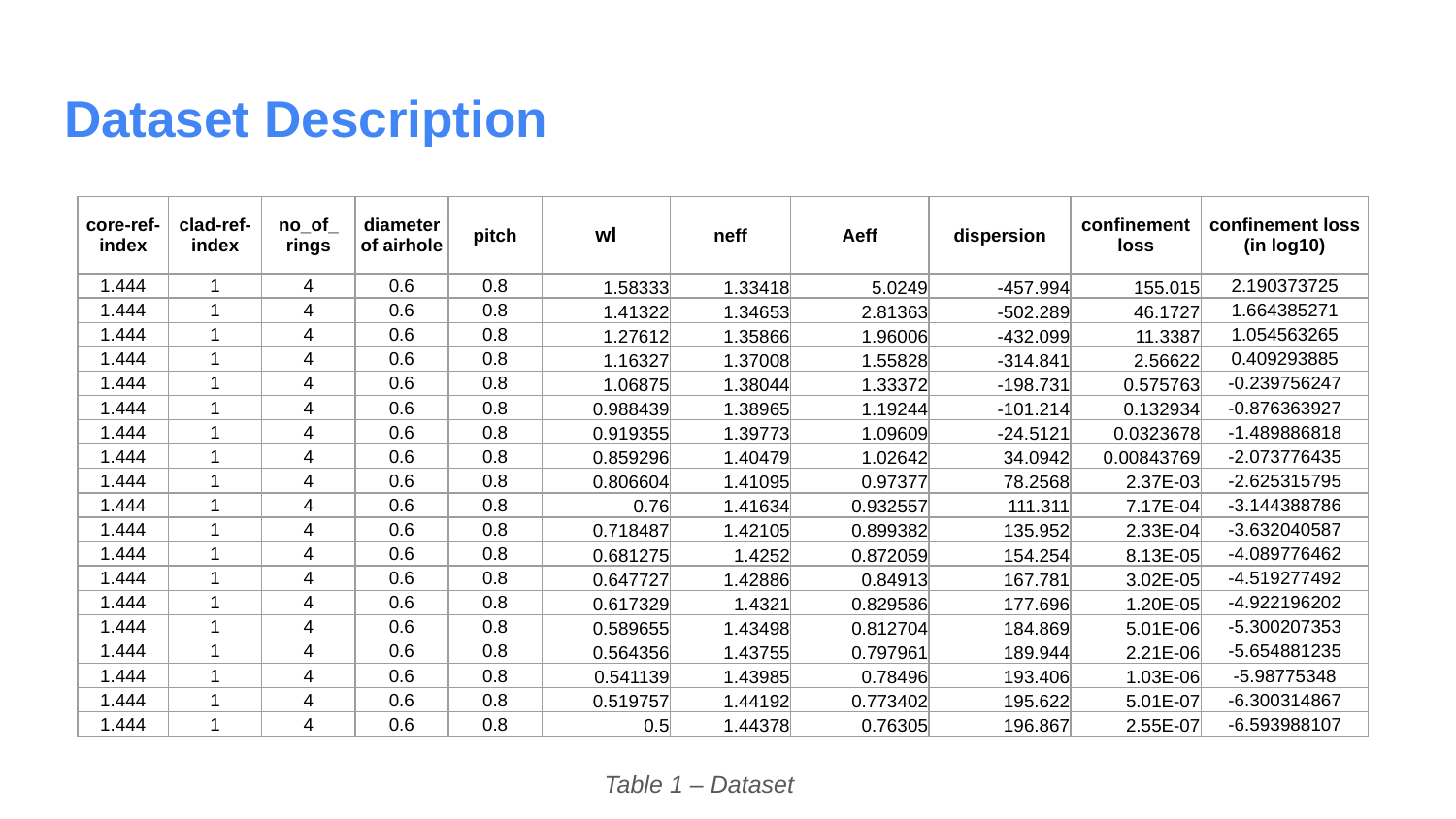

# Dataset Description
| core-ref-index | clad-ref-index | no\_of\_ rings | diameter of airhole | pitch | wl | neff | Aeff | dispersion | confinement loss | confinement loss (in log10) |
| --- | --- | --- | --- | --- | --- | --- | --- | --- | --- | --- |
| 1.444 | 1 | 4 | 0.6 | 0.8 | 1.58333 | 1.33418 | 5.0249 | -457.994 | 155.015 | 2.190373725 |
| 1.444 | 1 | 4 | 0.6 | 0.8 | 1.41322 | 1.34653 | 2.81363 | -502.289 | 46.1727 | 1.664385271 |
| 1.444 | 1 | 4 | 0.6 | 0.8 | 1.27612 | 1.35866 | 1.96006 | -432.099 | 11.3387 | 1.054563265 |
| 1.444 | 1 | 4 | 0.6 | 0.8 | 1.16327 | 1.37008 | 1.55828 | -314.841 | 2.56622 | 0.409293885 |
| 1.444 | 1 | 4 | 0.6 | 0.8 | 1.06875 | 1.38044 | 1.33372 | -198.731 | 0.575763 | -0.239756247 |
| 1.444 | 1 | 4 | 0.6 | 0.8 | 0.988439 | 1.38965 | 1.19244 | -101.214 | 0.132934 | -0.876363927 |
| 1.444 | 1 | 4 | 0.6 | 0.8 | 0.919355 | 1.39773 | 1.09609 | -24.5121 | 0.0323678 | -1.489886818 |
| 1.444 | 1 | 4 | 0.6 | 0.8 | 0.859296 | 1.40479 | 1.02642 | 34.0942 | 0.00843769 | -2.073776435 |
| 1.444 | 1 | 4 | 0.6 | 0.8 | 0.806604 | 1.41095 | 0.97377 | 78.2568 | 2.37E-03 | -2.625315795 |
| 1.444 | 1 | 4 | 0.6 | 0.8 | 0.76 | 1.41634 | 0.932557 | 111.311 | 7.17E-04 | -3.144388786 |
| 1.444 | 1 | 4 | 0.6 | 0.8 | 0.718487 | 1.42105 | 0.899382 | 135.952 | 2.33E-04 | -3.632040587 |
| 1.444 | 1 | 4 | 0.6 | 0.8 | 0.681275 | 1.4252 | 0.872059 | 154.254 | 8.13E-05 | -4.089776462 |
| 1.444 | 1 | 4 | 0.6 | 0.8 | 0.647727 | 1.42886 | 0.84913 | 167.781 | 3.02E-05 | -4.519277492 |
| 1.444 | 1 | 4 | 0.6 | 0.8 | 0.617329 | 1.4321 | 0.829586 | 177.696 | 1.20E-05 | -4.922196202 |
| 1.444 | 1 | 4 | 0.6 | 0.8 | 0.589655 | 1.43498 | 0.812704 | 184.869 | 5.01E-06 | -5.300207353 |
| 1.444 | 1 | 4 | 0.6 | 0.8 | 0.564356 | 1.43755 | 0.797961 | 189.944 | 2.21E-06 | -5.654881235 |
| 1.444 | 1 | 4 | 0.6 | 0.8 | 0.541139 | 1.43985 | 0.78496 | 193.406 | 1.03E-06 | -5.98775348 |
| 1.444 | 1 | 4 | 0.6 | 0.8 | 0.519757 | 1.44192 | 0.773402 | 195.622 | 5.01E-07 | -6.300314867 |
| 1.444 | 1 | 4 | 0.6 | 0.8 | 0.5 | 1.44378 | 0.76305 | 196.867 | 2.55E-07 | -6.593988107 |
Table 1 – Dataset